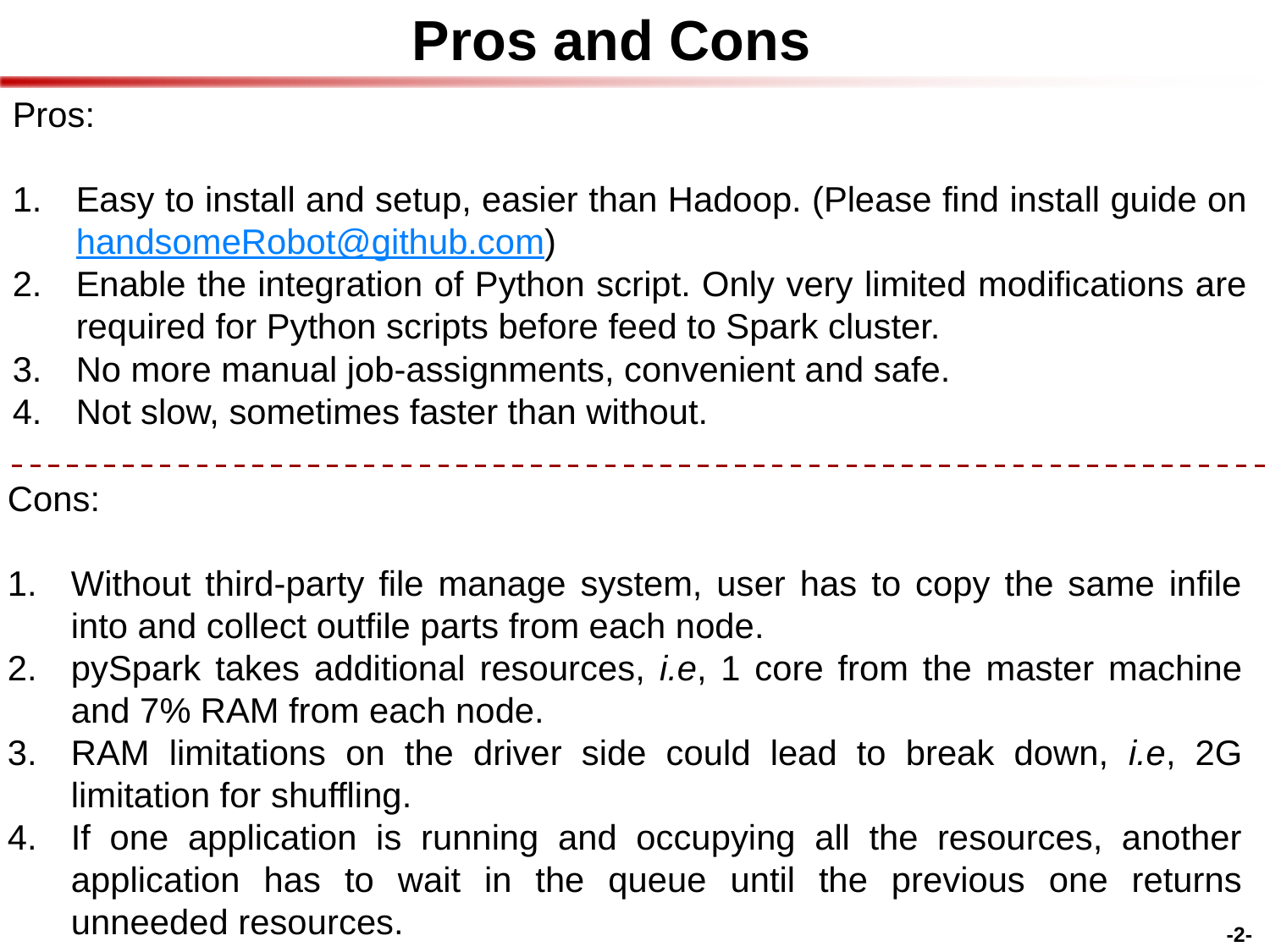

Pros and Cons
Pros:

Easy to install and setup, easier than Hadoop. (Please find install guide on handsomeRobot@github.com)
Enable the integration of Python script. Only very limited modifications are required for Python scripts before feed to Spark cluster.
No more manual job-assignments, convenient and safe.
Not slow, sometimes faster than without.

Cons:

Without third-party file manage system, user has to copy the same infile into and collect outfile parts from each node.
pySpark takes additional resources, i.e, 1 core from the master machine and 7% RAM from each node.
RAM limitations on the driver side could lead to break down, i.e, 2G limitation for shuffling.
If one application is running and occupying all the resources, another application has to wait in the queue until the previous one returns unneeded resources.